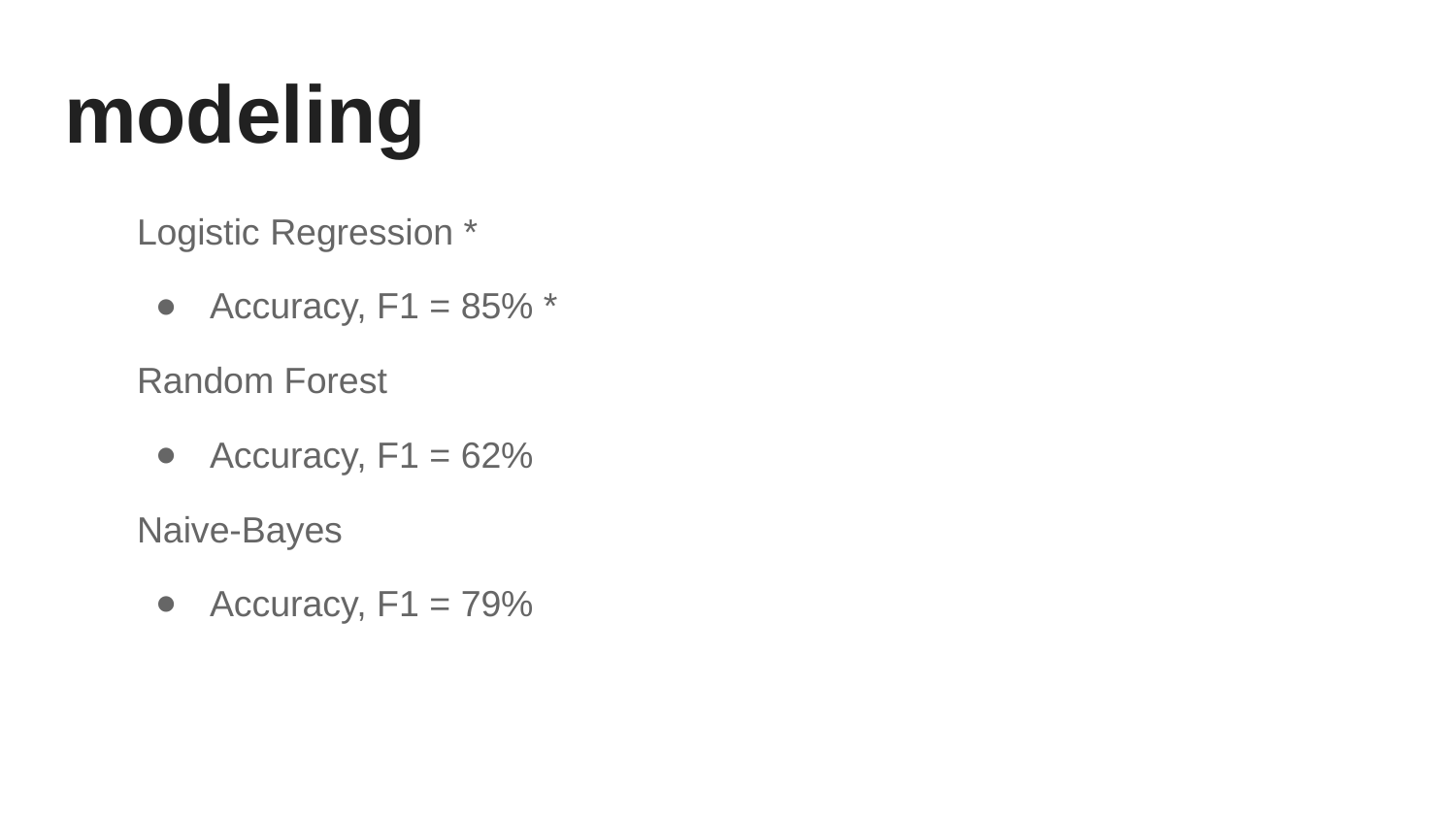

# modeling
Logistic Regression *
Accuracy, F1 = 85% *
Random Forest
Accuracy, F1 = 62%
Naive-Bayes
Accuracy, F1 = 79%